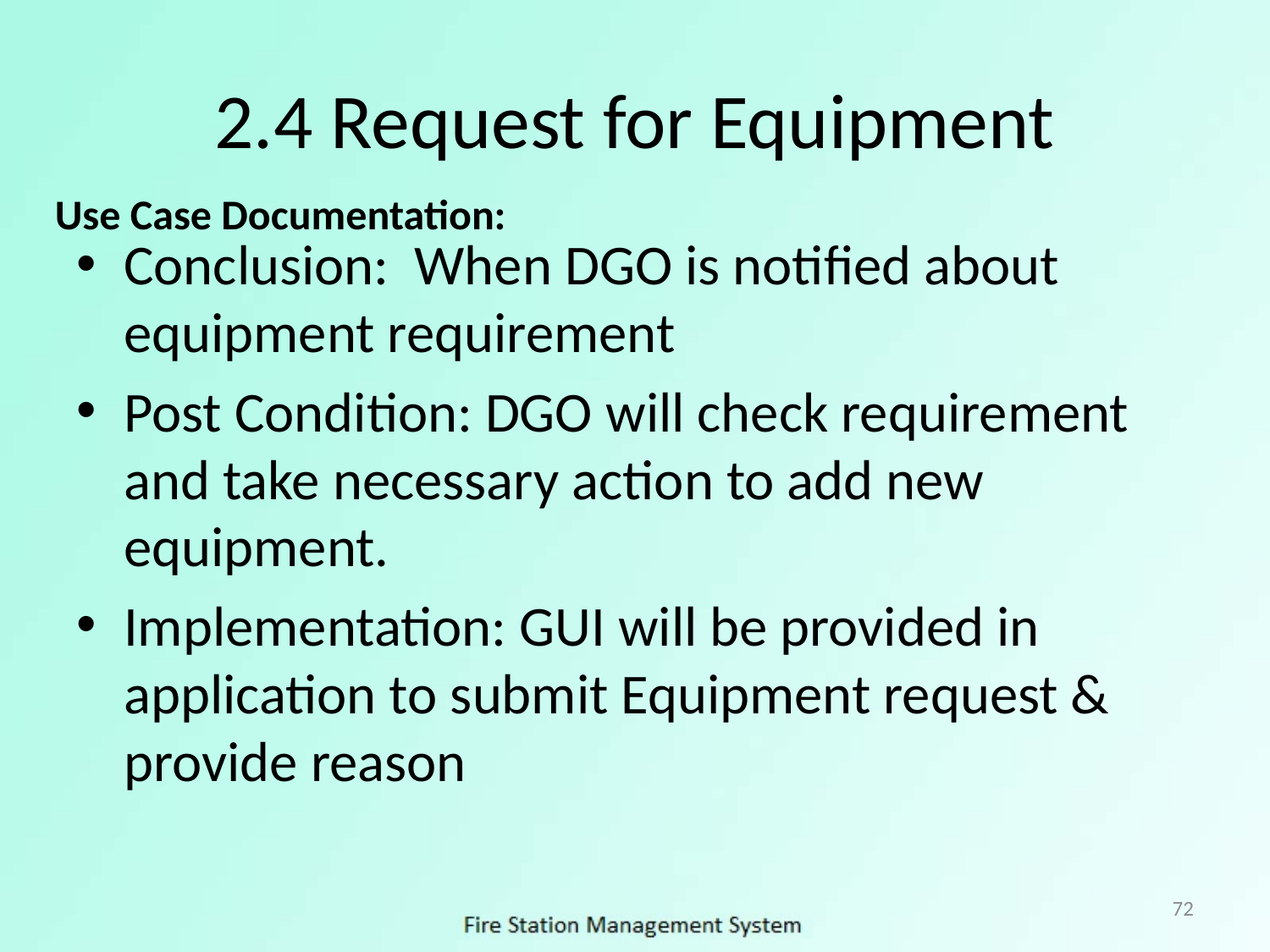

# 2.4 Request for Equipment
Use Case Documentation:
Conclusion:  When DGO is notified about equipment requirement
Post Condition: DGO will check requirement and take necessary action to add new equipment.
Implementation: GUI will be provided in application to submit Equipment request & provide reason
72